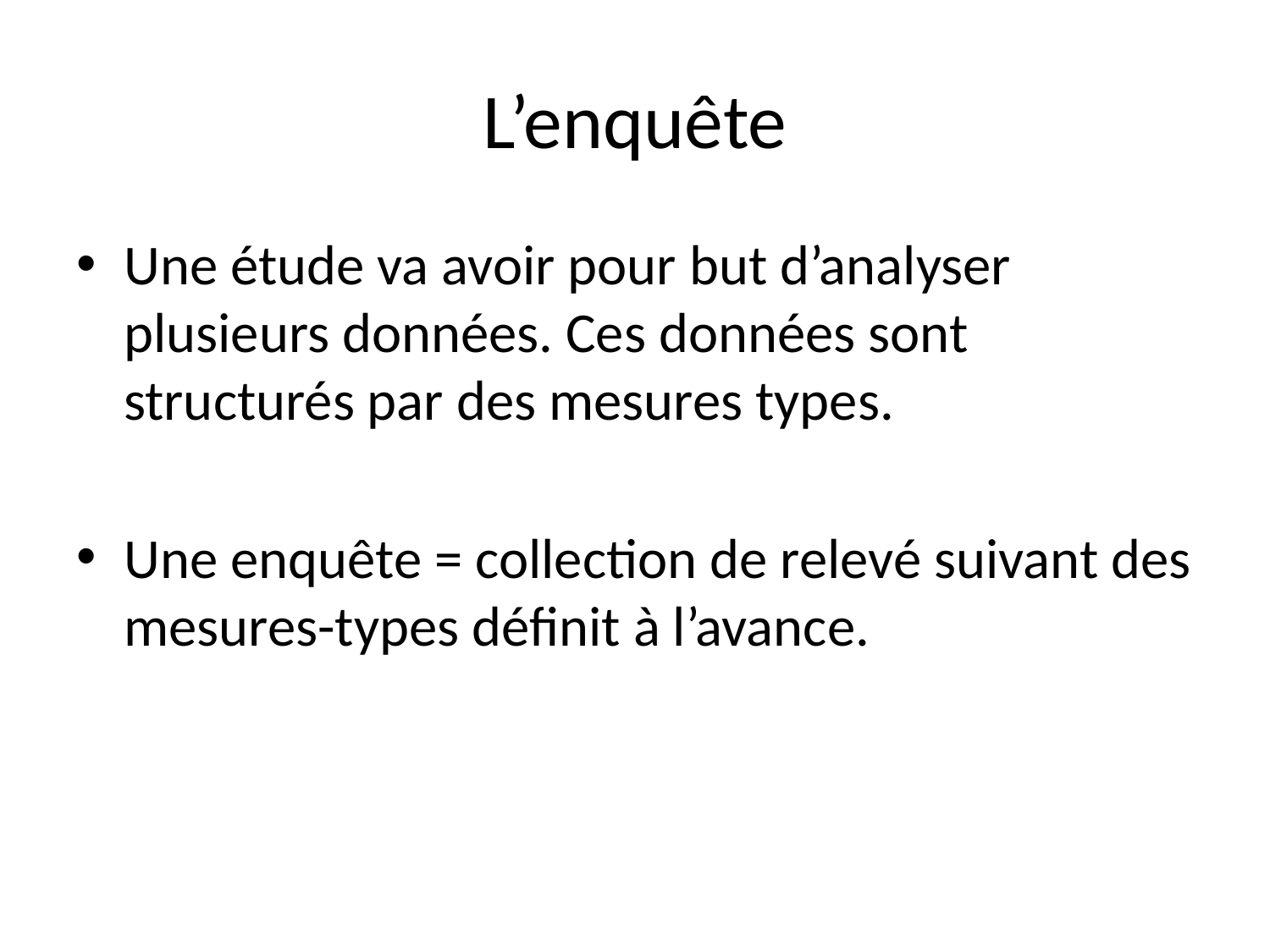

# L’enquête
Une étude va avoir pour but d’analyser plusieurs données. Ces données sont structurés par des mesures types.

Une enquête = collection de relevé suivant des mesures-types définit à l’avance.